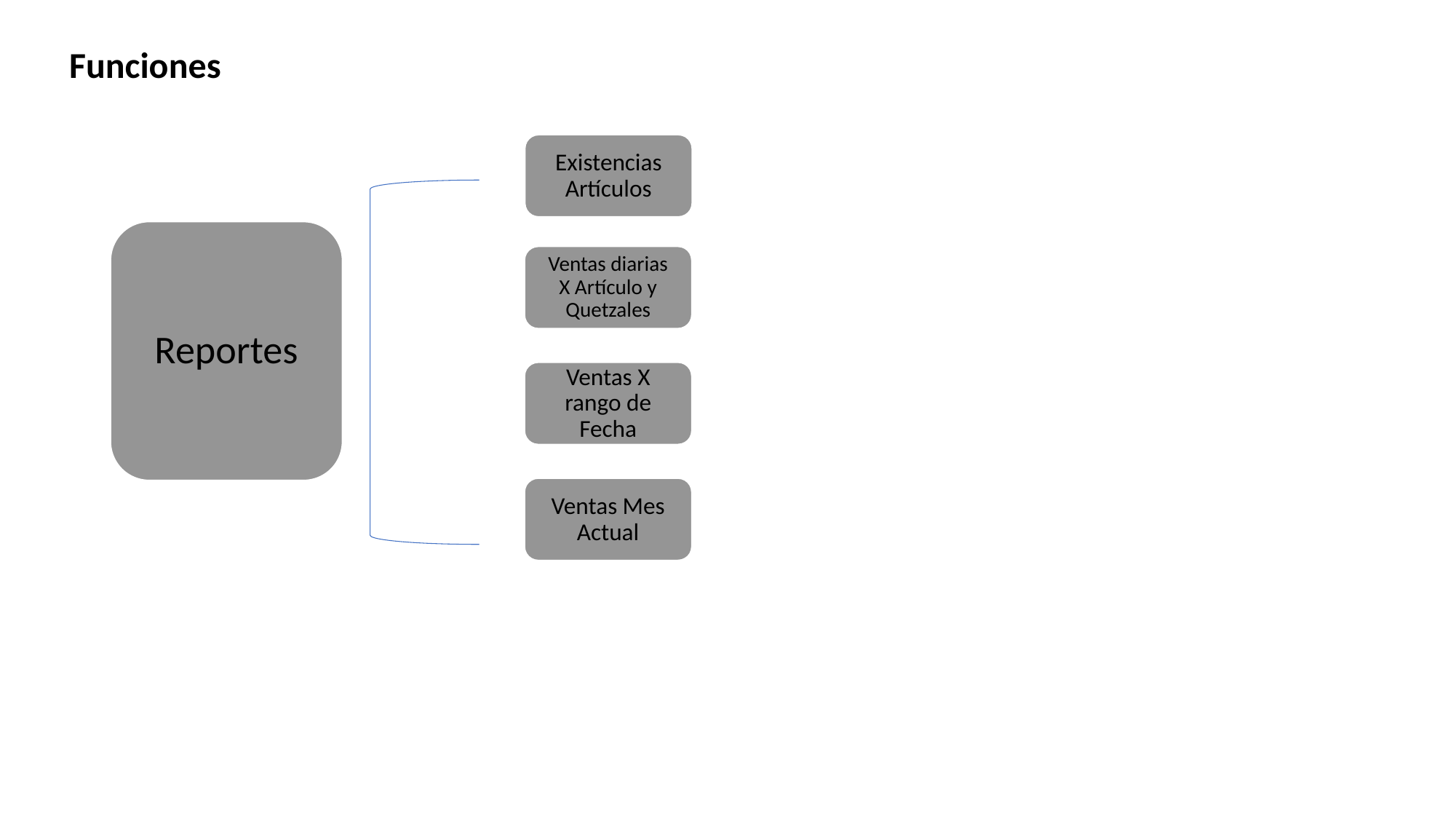

Funciones

Existencias Artículos

Reportes

Ventas diarias X Artículo y Quetzales

Ventas X rango de Fecha

Ventas Mes Actual